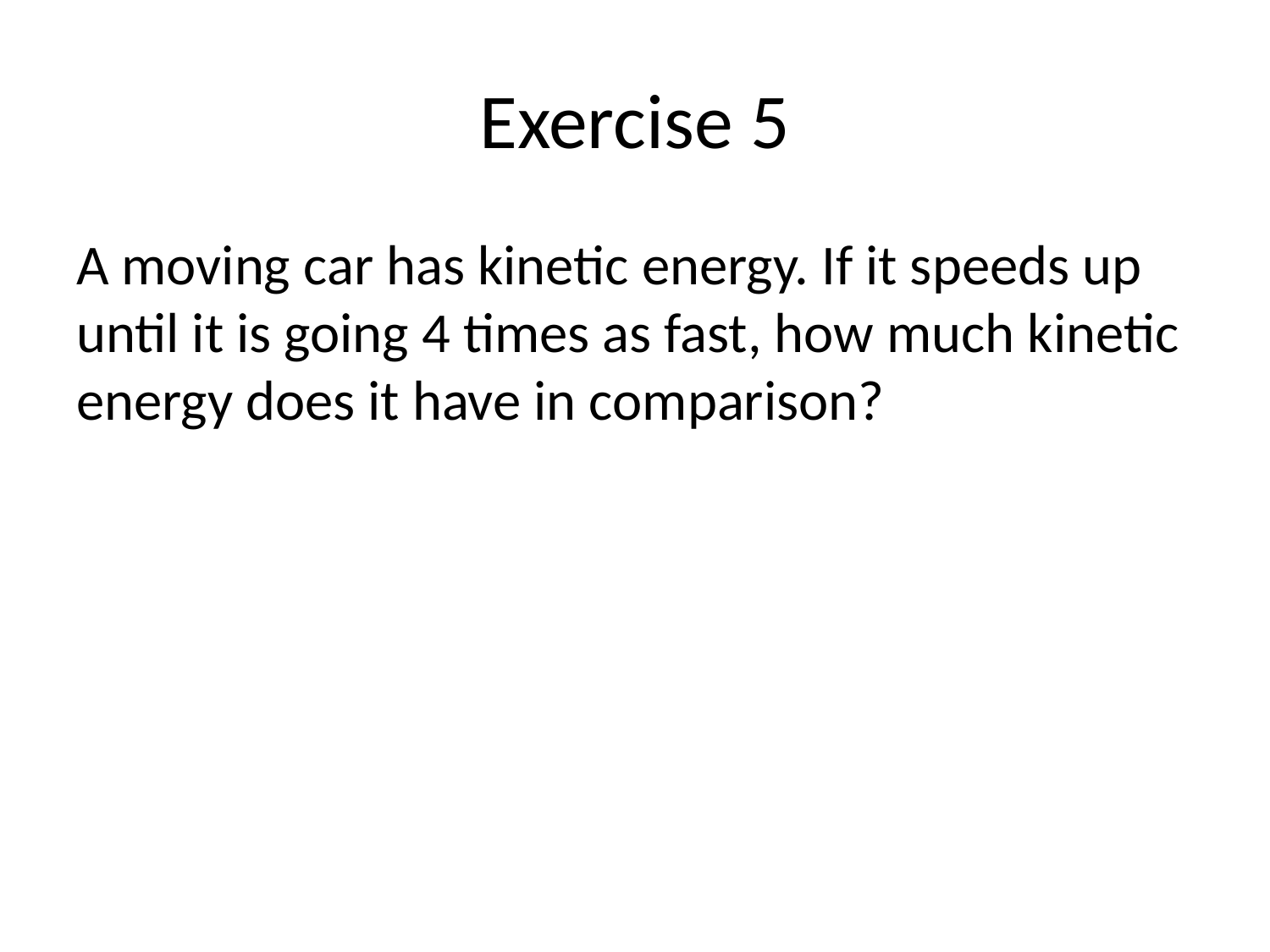

# Exercise 5
A moving car has kinetic energy. If it speeds up until it is going 4 times as fast, how much kinetic energy does it have in comparison?